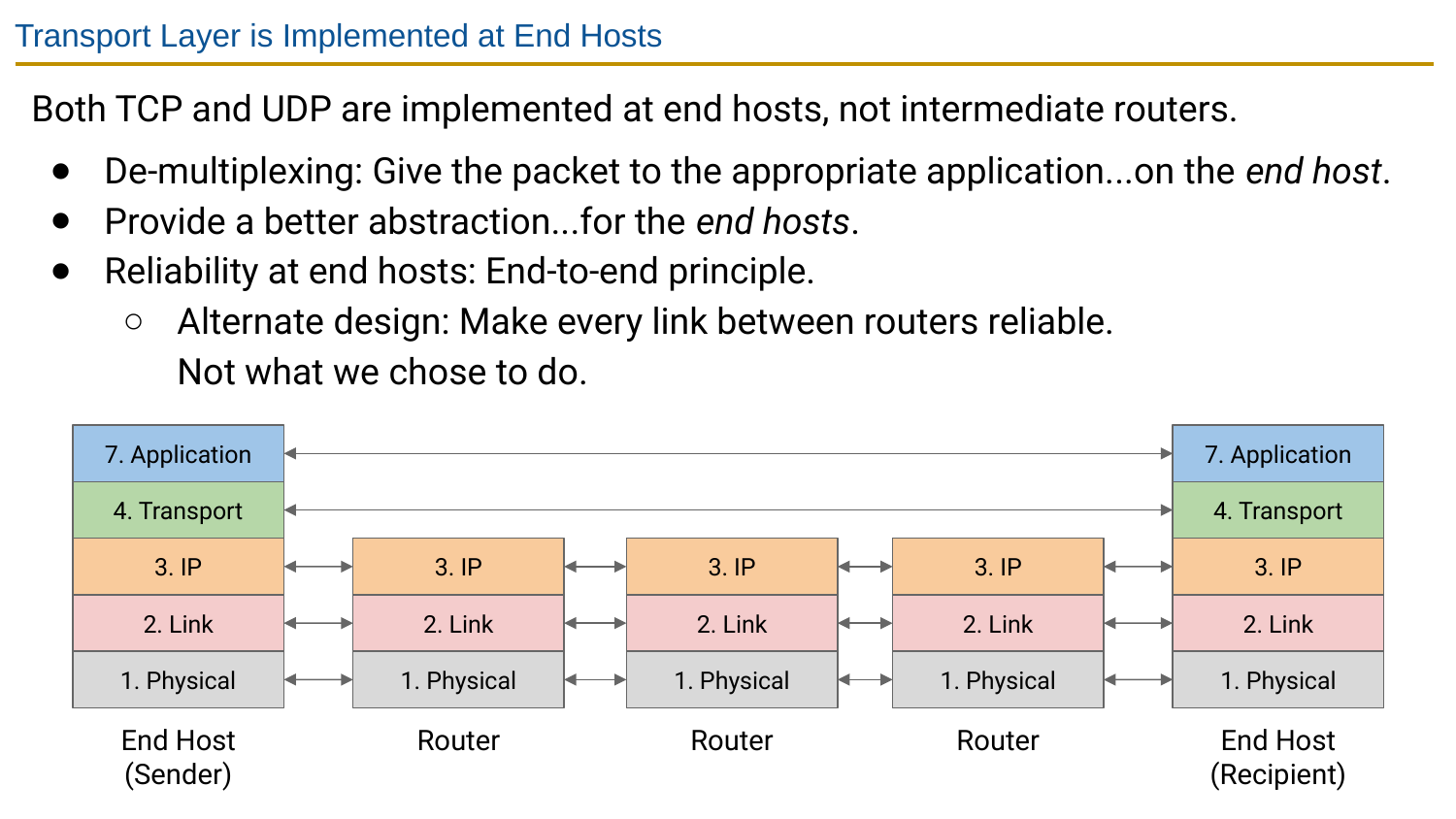

# Transport Layer is Implemented at End Hosts
Both TCP and UDP are implemented at end hosts, not intermediate routers.
De-multiplexing: Give the packet to the appropriate application...on the end host.
Provide a better abstraction...for the end hosts.
Reliability at end hosts: End-to-end principle.
Alternate design: Make every link between routers reliable.
Not what we chose to do.
7. Application
7. Application
4. Transport
4. Transport
3. IP
3. IP
3. IP
3. IP
3. IP
2. Link
2. Link
2. Link
2. Link
2. Link
1. Physical
1. Physical
1. Physical
1. Physical
1. Physical
End Host (Sender)
End Host (Recipient)
Router
Router
Router